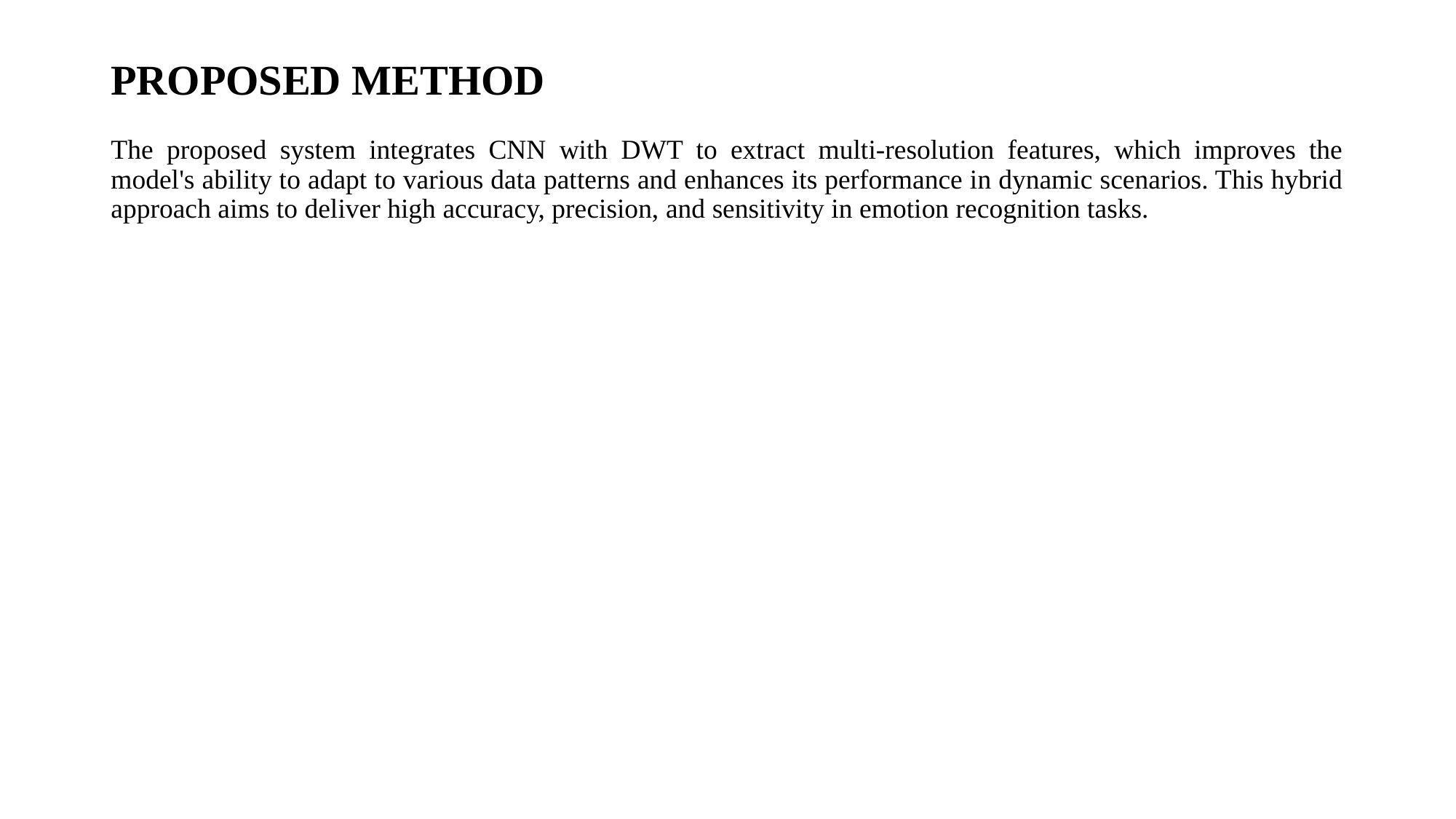

# PROPOSED METHOD
The proposed system integrates CNN with DWT to extract multi-resolution features, which improves the model's ability to adapt to various data patterns and enhances its performance in dynamic scenarios. This hybrid approach aims to deliver high accuracy, precision, and sensitivity in emotion recognition tasks.